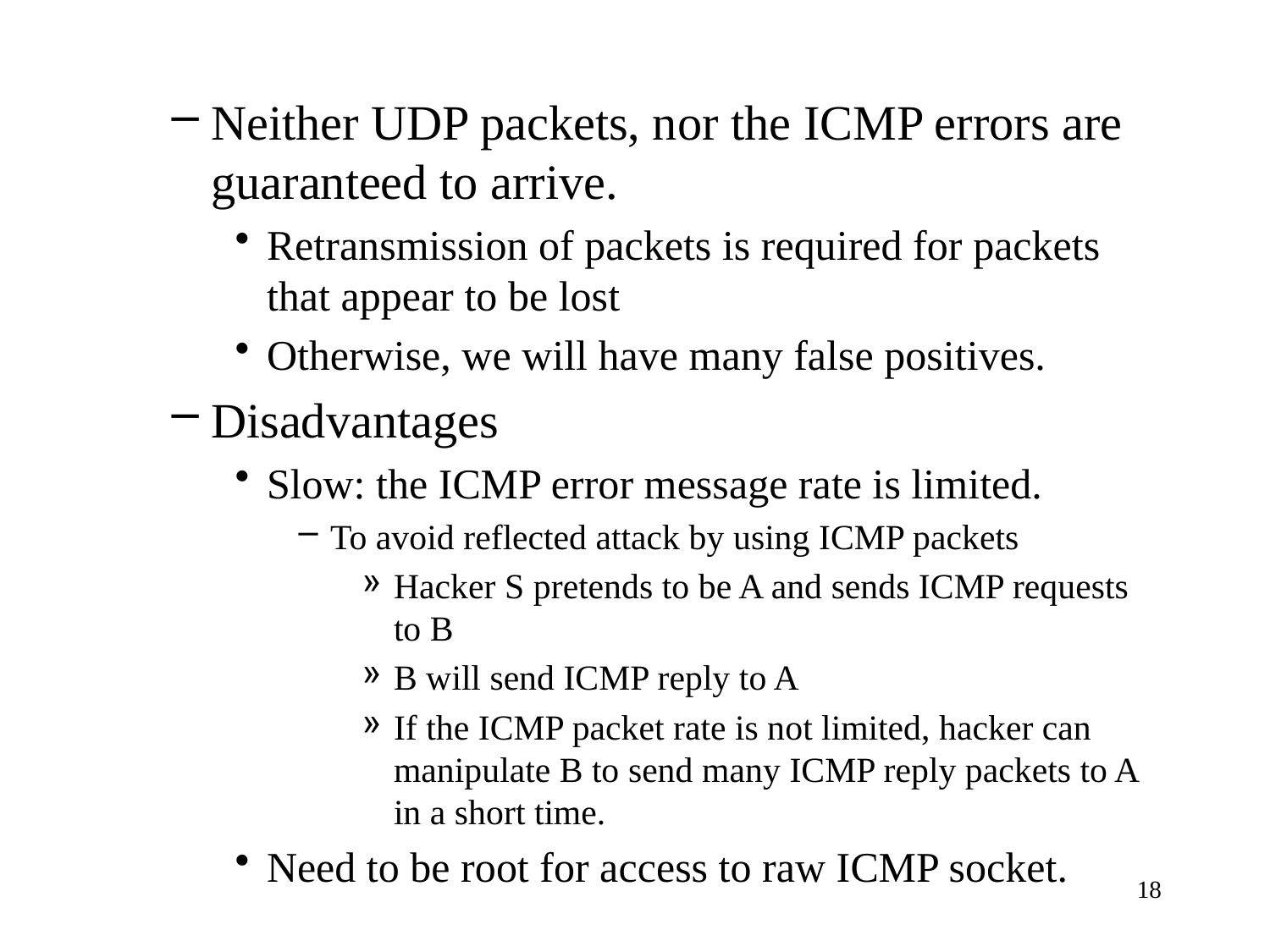

Neither UDP packets, nor the ICMP errors are guaranteed to arrive.
Retransmission of packets is required for packets that appear to be lost
Otherwise, we will have many false positives.
Disadvantages
Slow: the ICMP error message rate is limited.
To avoid reflected attack by using ICMP packets
Hacker S pretends to be A and sends ICMP requests to B
B will send ICMP reply to A
If the ICMP packet rate is not limited, hacker can manipulate B to send many ICMP reply packets to A in a short time.
Need to be root for access to raw ICMP socket.

18